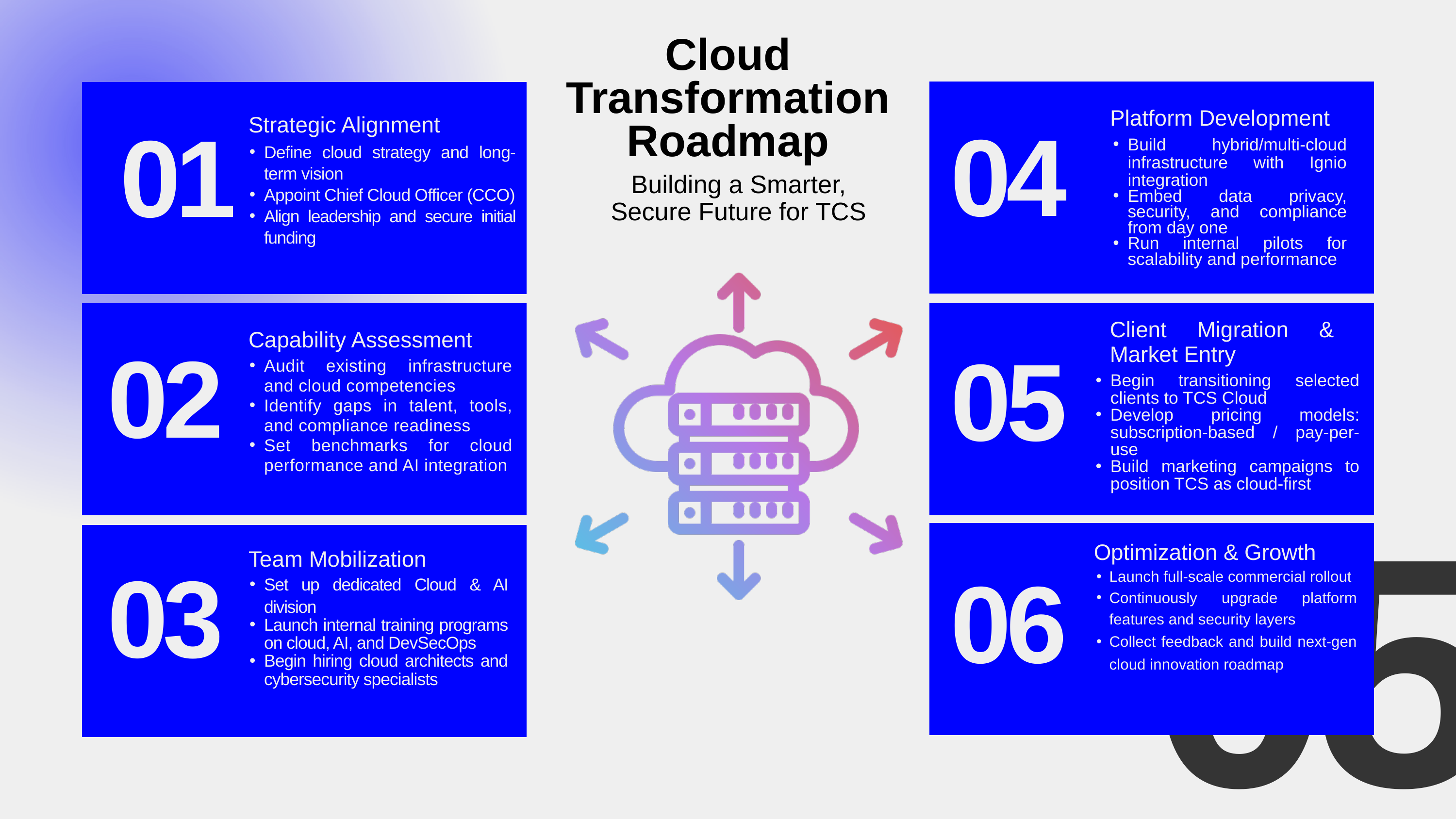

Cloud Transformation Roadmap

Platform Development
Strategic Alignment

04
01
Build hybrid/multi-cloud infrastructure with Ignio integration
Embed data privacy, security, and compliance from day one
Run internal pilots for scalability and performance

Define cloud strategy and long-term vision
Appoint Chief Cloud Officer (CCO)
Align leadership and secure initial funding

Building a Smarter, Secure Future for TCS

Client Migration & Market Entry
Capability Assessment
Audit existing infrastructure and cloud competencies
Identify gaps in talent, tools, and compliance readiness
Set benchmarks for cloud performance and AI integration

02
05
Begin transitioning selected clients to TCS Cloud
Develop pricing models: subscription-based / pay-per-use
Build marketing campaigns to position TCS as cloud-first

Optimization & Growth
Team Mobilization
05
Launch full-scale commercial rollout
Continuously upgrade platform features and security layers
Collect feedback and build next-gen cloud innovation roadmap

Set up dedicated Cloud & AI division
Launch internal training programs on cloud, AI, and DevSecOps
Begin hiring cloud architects and cybersecurity specialists

03
06